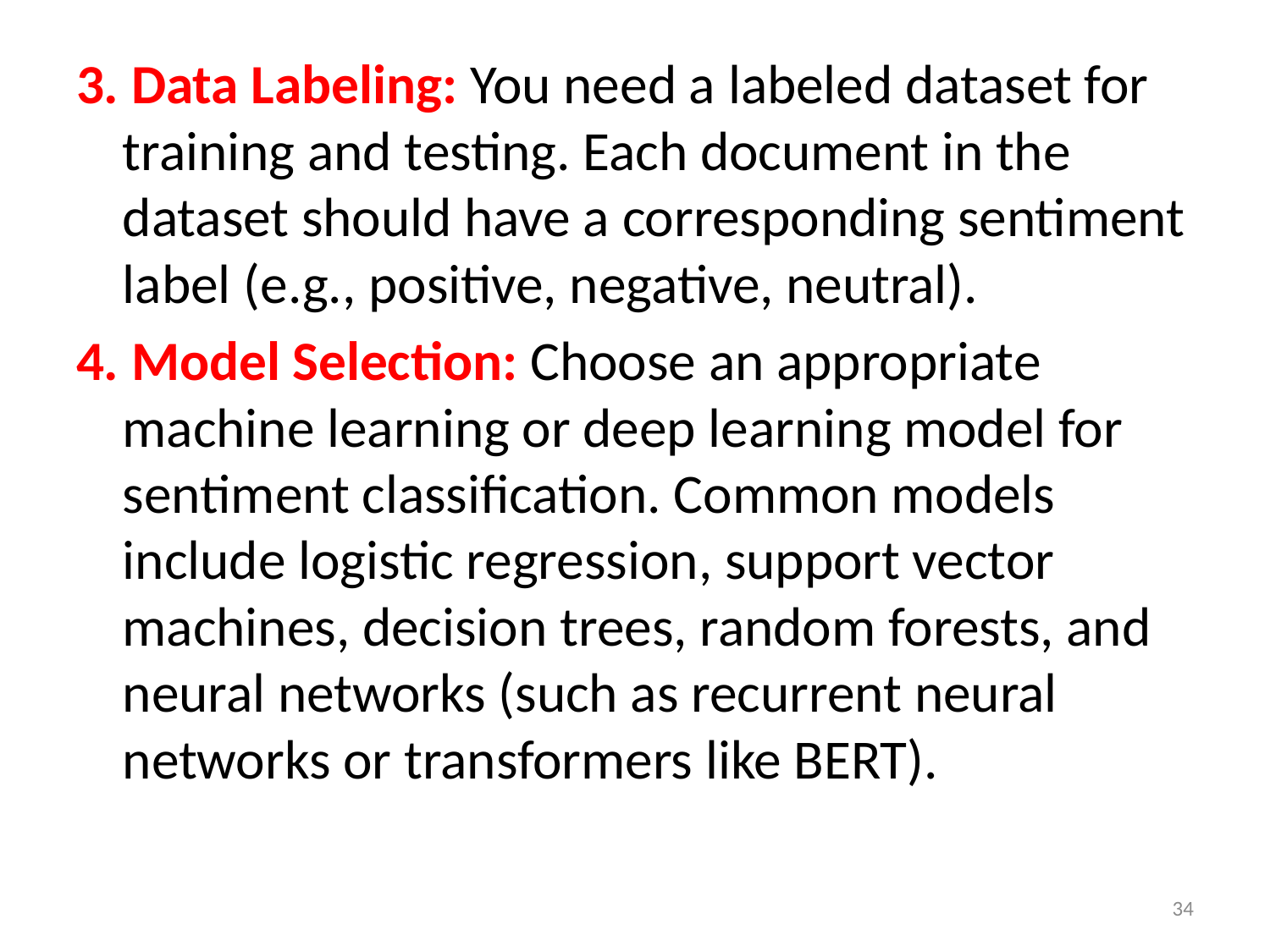

3. Data Labeling: You need a labeled dataset for training and testing. Each document in the dataset should have a corresponding sentiment label (e.g., positive, negative, neutral).
4. Model Selection: Choose an appropriate machine learning or deep learning model for sentiment classification. Common models include logistic regression, support vector machines, decision trees, random forests, and neural networks (such as recurrent neural networks or transformers like BERT).

34